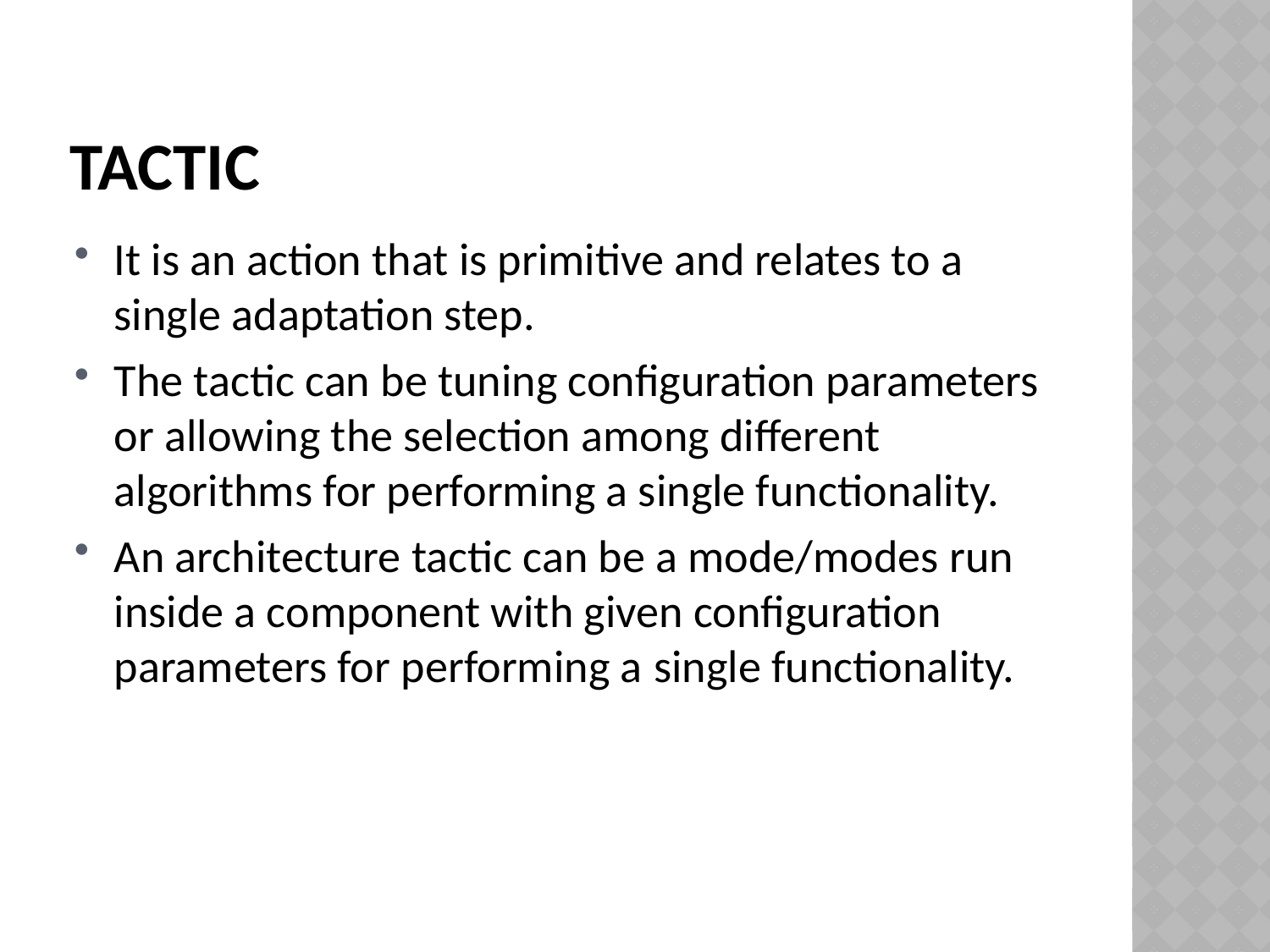

# Tactic
It is an action that is primitive and relates to a single adaptation step.
The tactic can be tuning configuration parameters or allowing the selection among different algorithms for performing a single functionality.
An architecture tactic can be a mode/modes run inside a component with given configuration parameters for performing a single functionality.